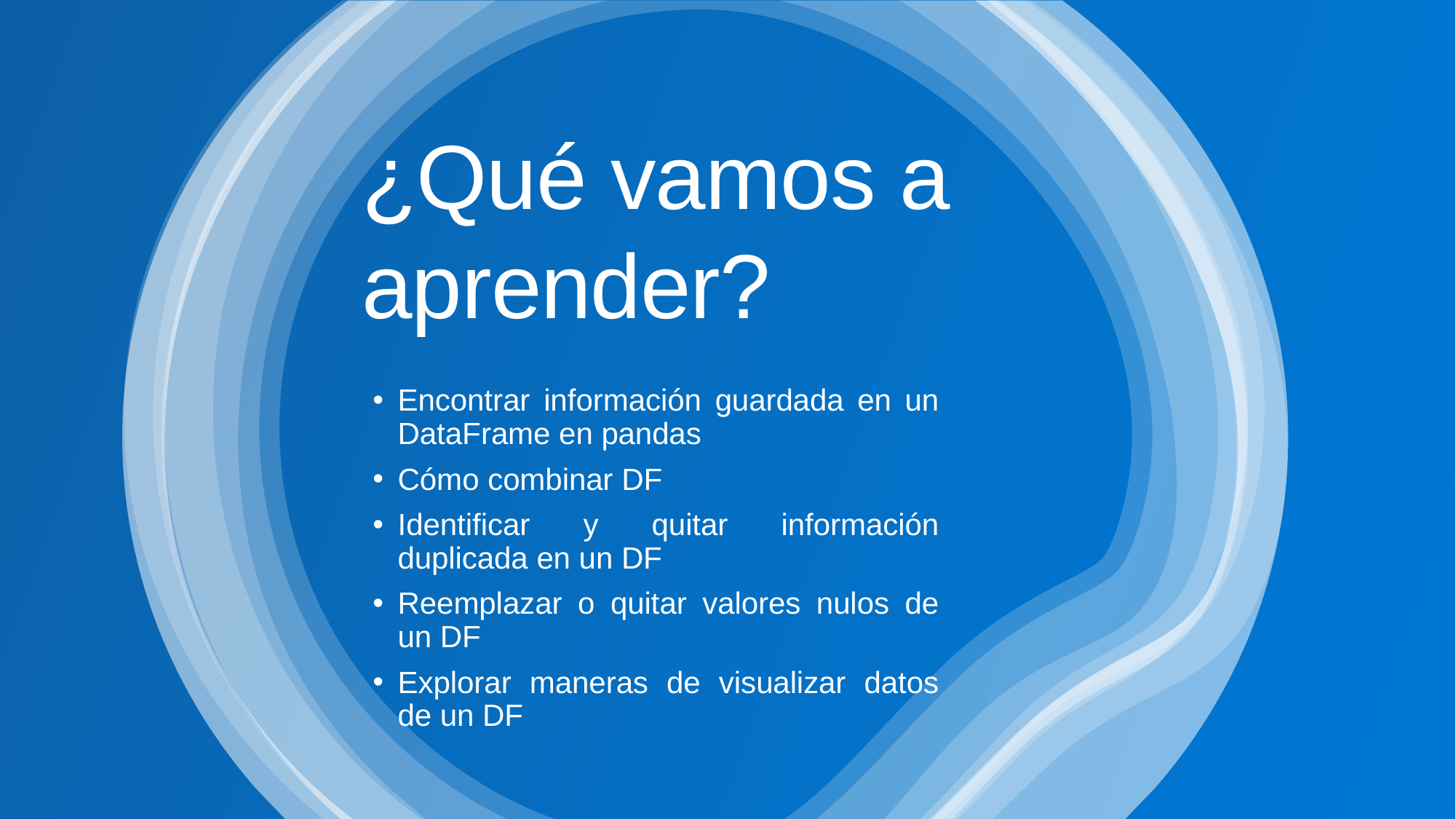

# ¿Qué vamos a aprender?
Encontrar información guardada en un DataFrame en pandas
Cómo combinar DF
Identificar y quitar información duplicada en un DF
Reemplazar o quitar valores nulos de un DF
Explorar maneras de visualizar datos de un DF